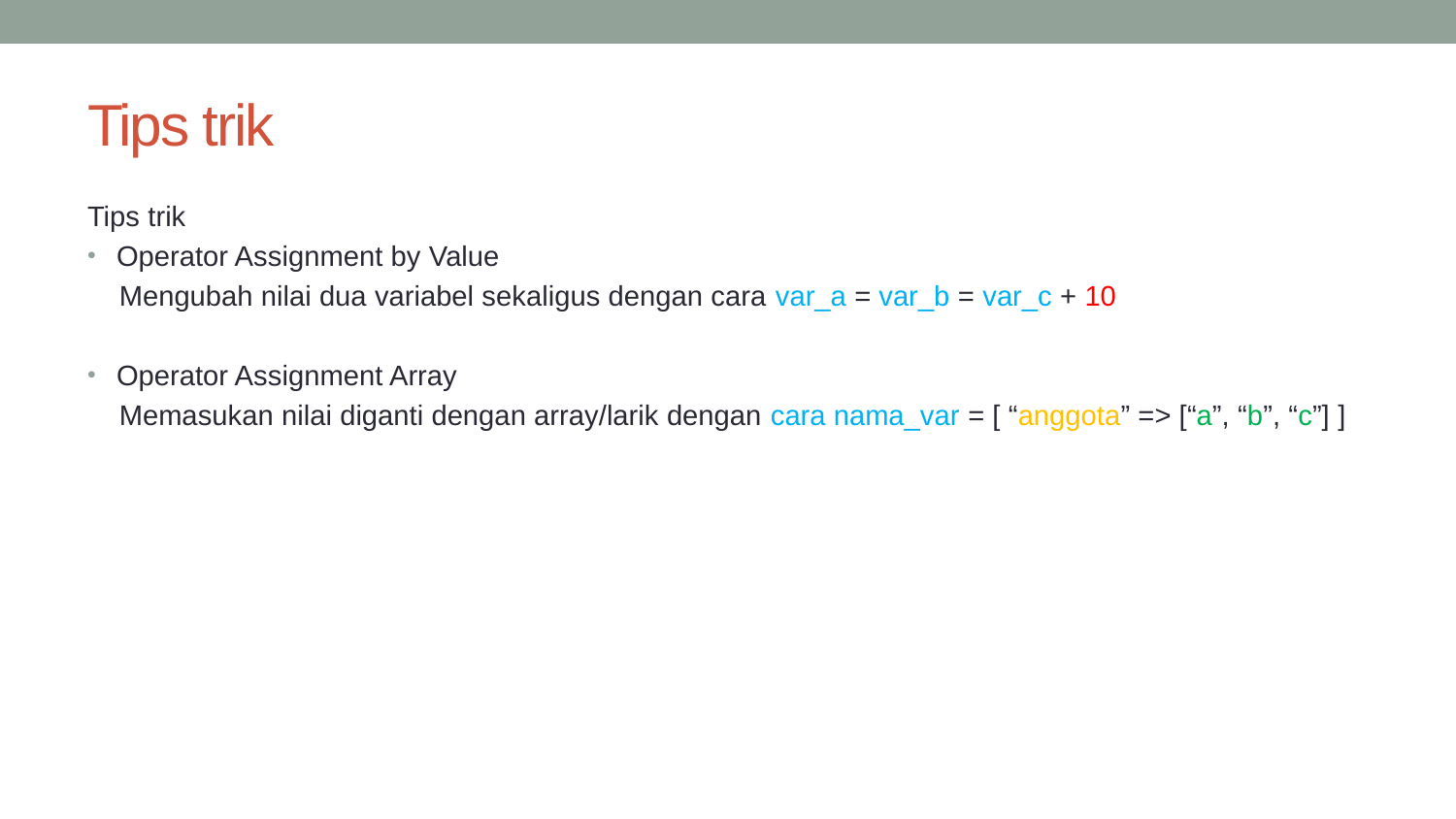

# Tips trik
Tips trik
Operator Assignment by Value
    Mengubah nilai dua variabel sekaligus dengan cara var_a = var_b = var_c + 10

Operator Assignment Array
    Memasukan nilai diganti dengan array/larik dengan cara nama_var = [ “anggota” => [“a”, “b”, “c”] ]